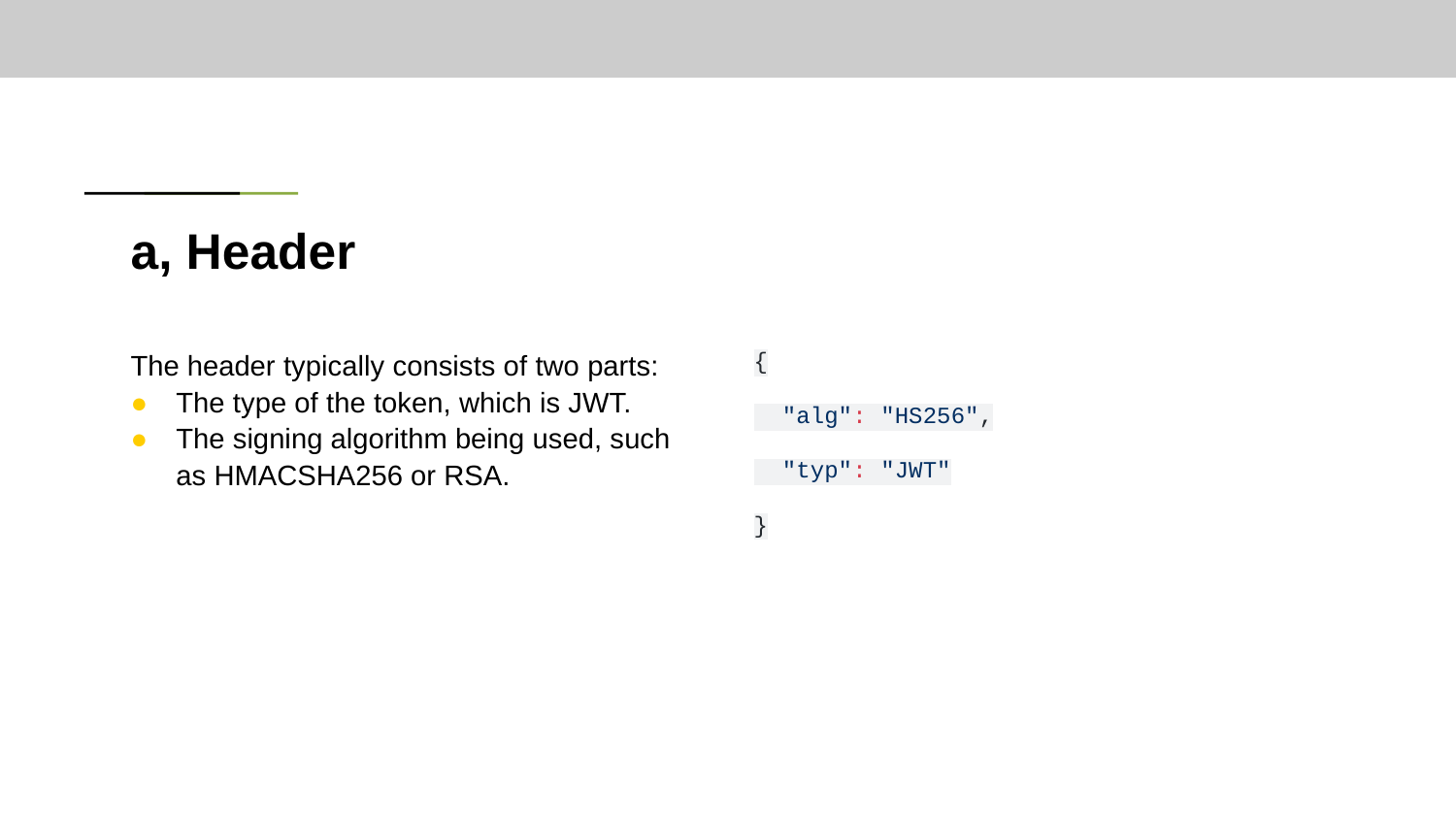

# a, Header
The header typically consists of two parts:
The type of the token, which is JWT.
The signing algorithm being used, such as HMACSHA256 or RSA.
{
  "alg": "HS256",
  "typ": "JWT"
}